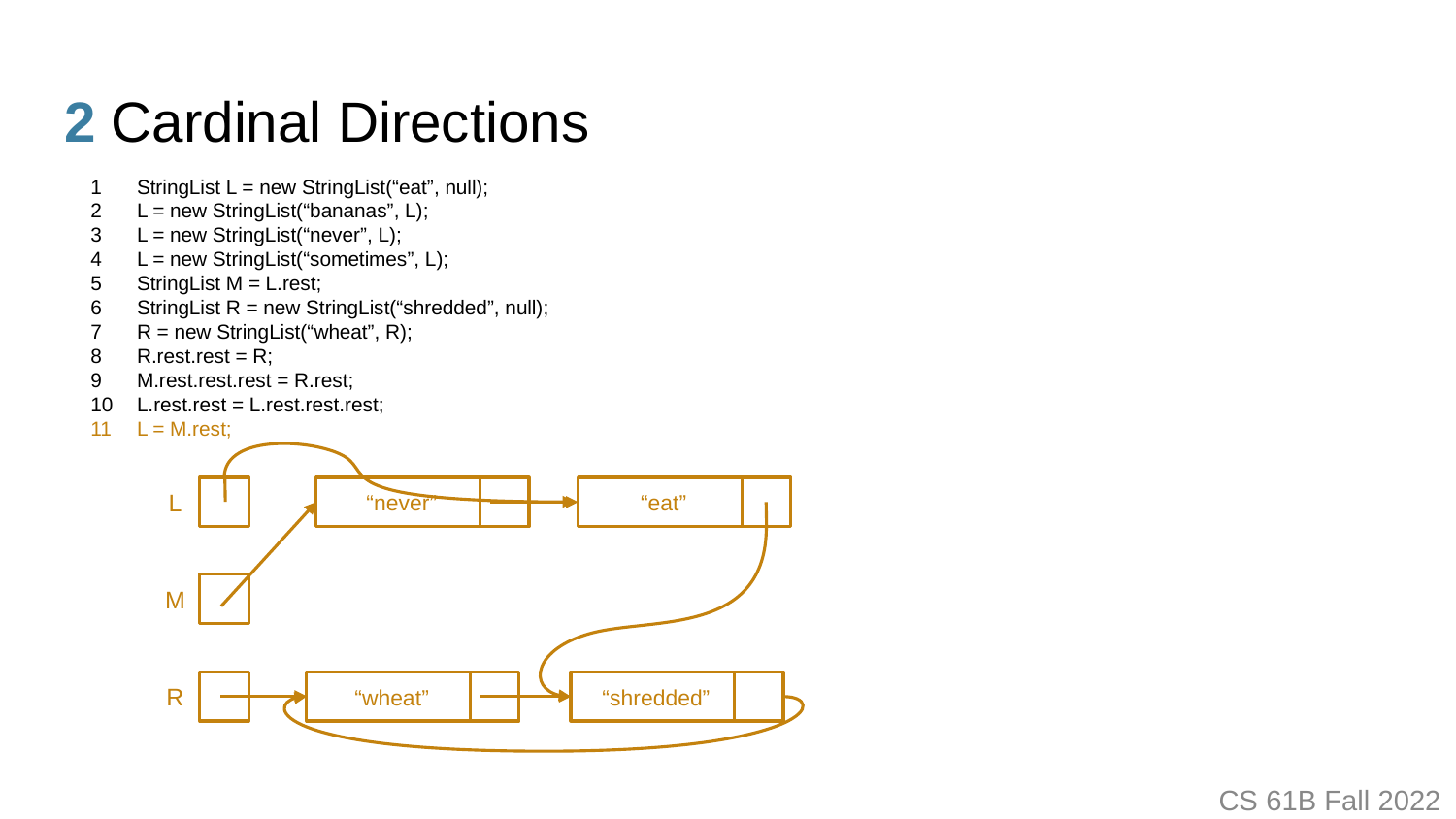

# 2 Cardinal Directions
StringList L = new StringList(“eat”, null);
L = new StringList(“bananas”, L);
L = new StringList(“never”, L);
L = new StringList(“sometimes”, L);
StringList M = L.rest;
StringList R = new StringList(“shredded”, null);
R = new StringList(“wheat”, R);
R.rest.rest = R;
M.rest.rest.rest = R.rest;
L.rest.rest = L.rest.rest.rest;
L = M.rest;

“never”

L

“eat”
M

R

“wheat”
“shredded”